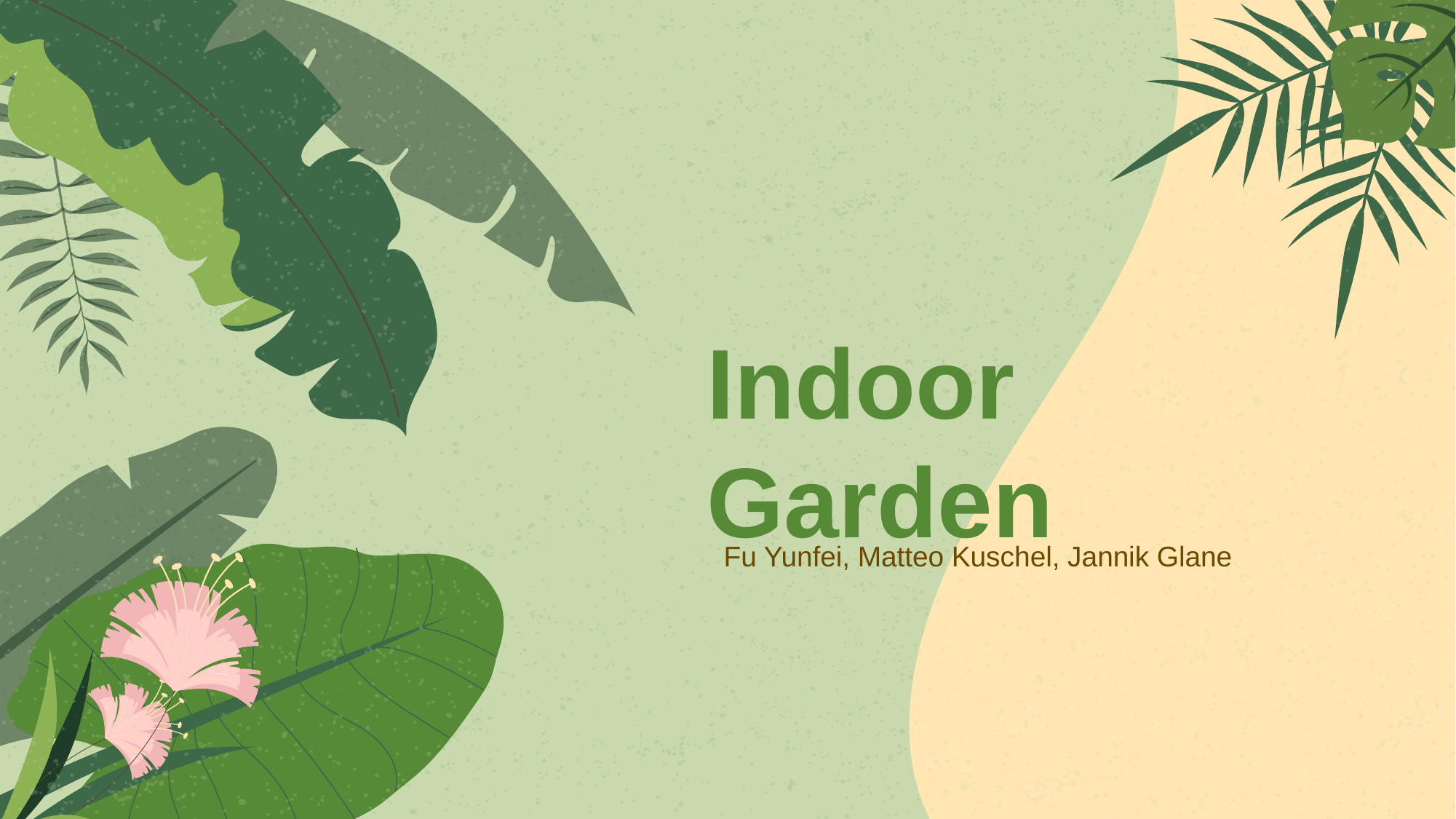

# Indoor Garden
Fu Yunfei, Matteo Kuschel, Jannik Glane